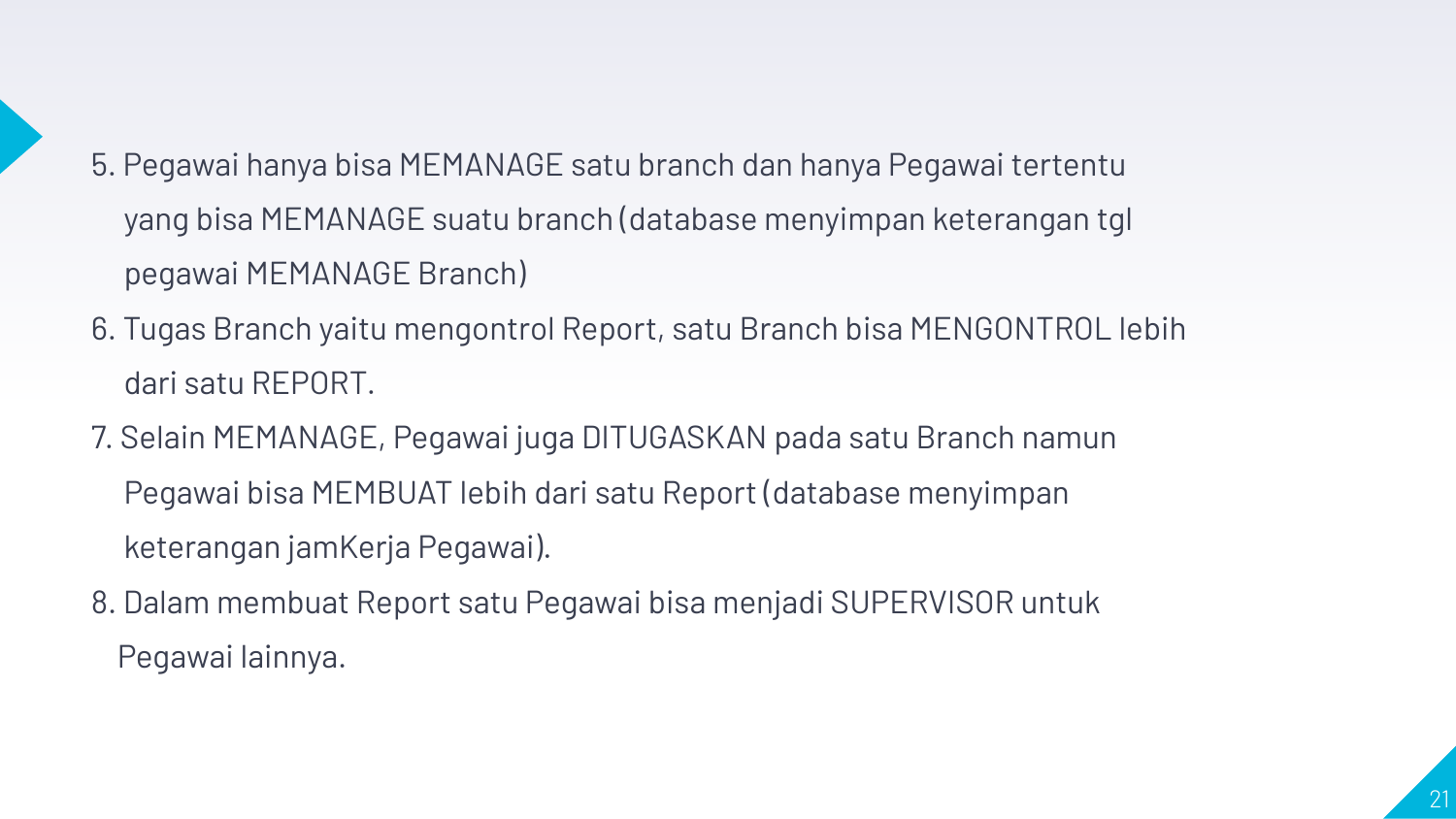

5. Pegawai hanya bisa MEMANAGE satu branch dan hanya Pegawai tertentu
     yang bisa MEMANAGE suatu branch (database menyimpan keterangan tgl
     pegawai MEMANAGE Branch)
6. Tugas Branch yaitu mengontrol Report, satu Branch bisa MENGONTROL lebih
     dari satu REPORT.
7. Selain MEMANAGE, Pegawai juga DITUGASKAN pada satu Branch namun
     Pegawai bisa MEMBUAT lebih dari satu Report (database menyimpan
     keterangan jamKerja Pegawai).
8. Dalam membuat Report satu Pegawai bisa menjadi SUPERVISOR untuk
    Pegawai lainnya.

21